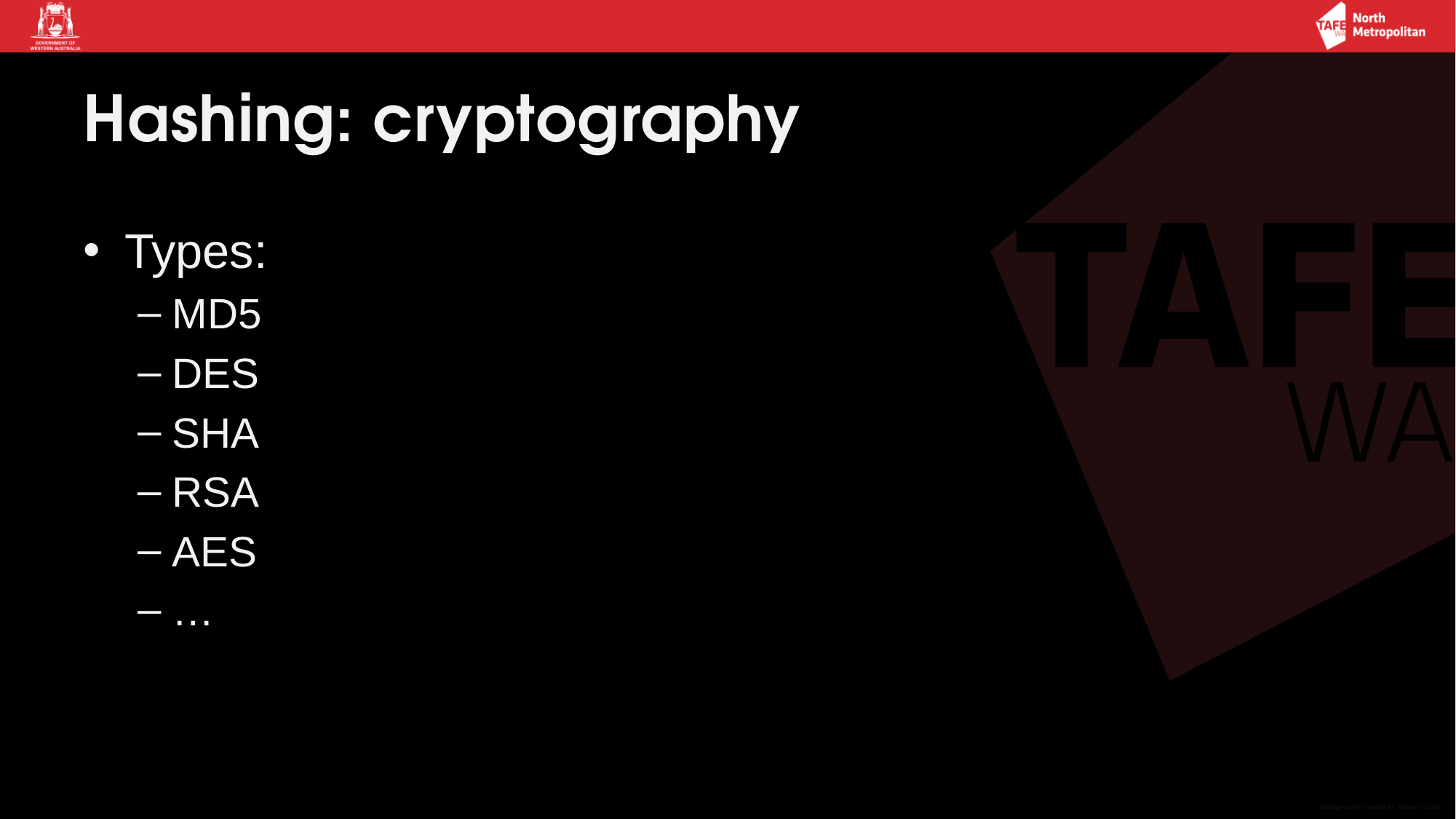

# Hashing: cryptography
Types:
MD5
DES
SHA
RSA
AES
…